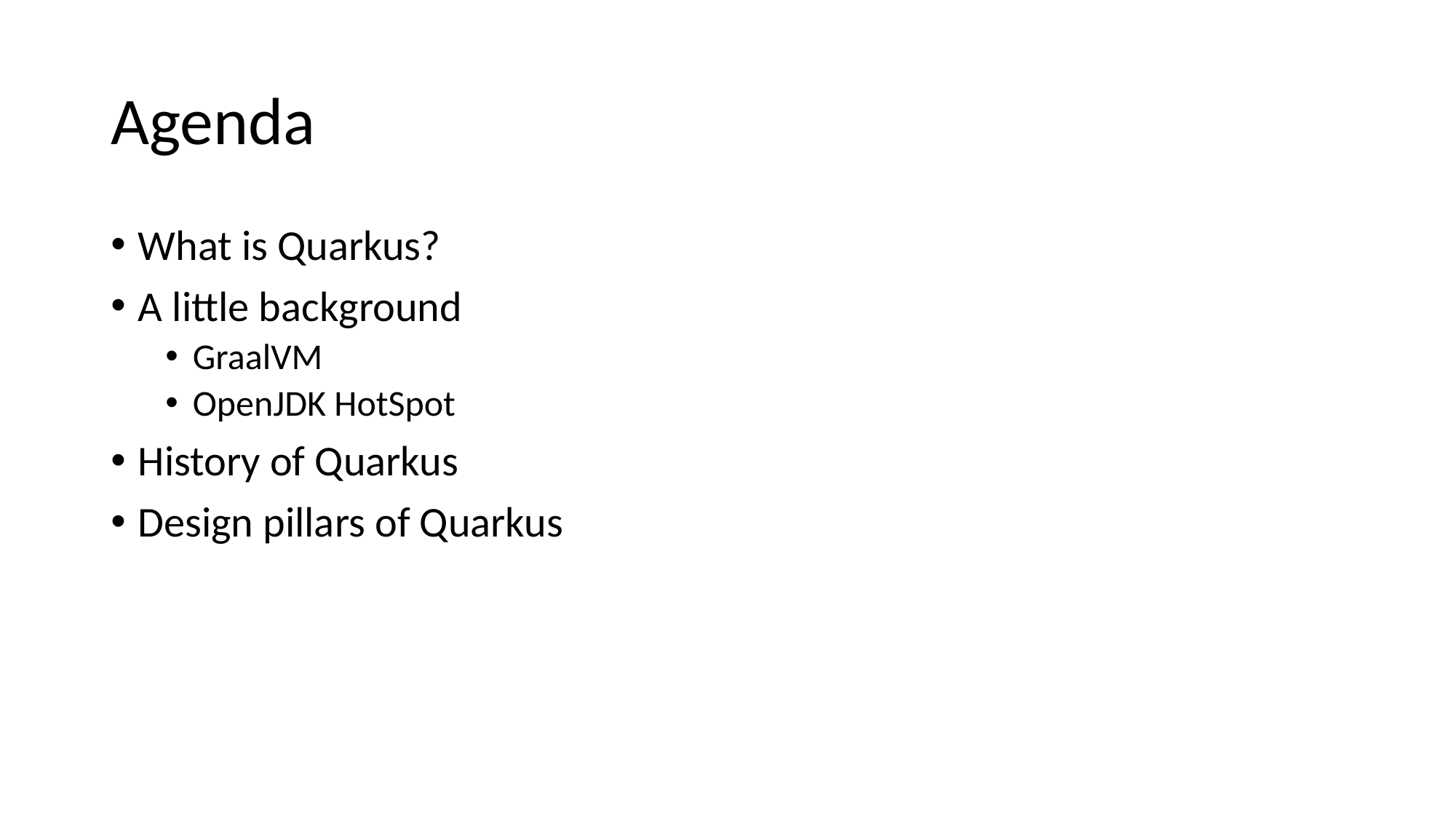

# Agenda
What is Quarkus?
A little background
GraalVM
OpenJDK HotSpot
History of Quarkus
Design pillars of Quarkus